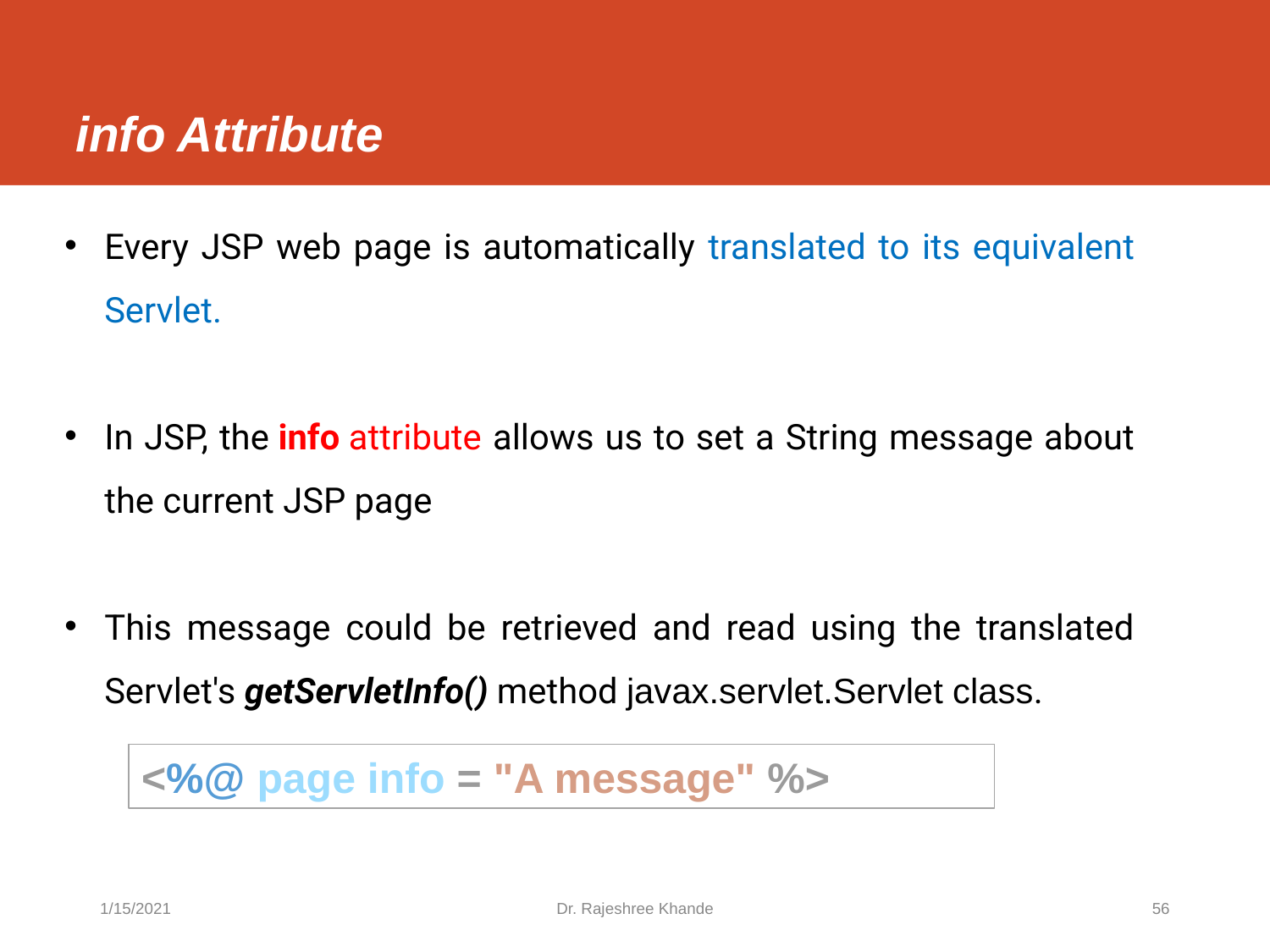

# info Attribute

Every JSP web page is automatically translated to its equivalent Servlet.

In JSP, the info attribute allows us to set a String message about the current JSP page

This message could be retrieved and read using the translated Servlet's getServletInfo() method javax.servlet.Servlet class.

<%@ page info = "A message" %>
1/15/2021
Dr. Rajeshree Khande
56